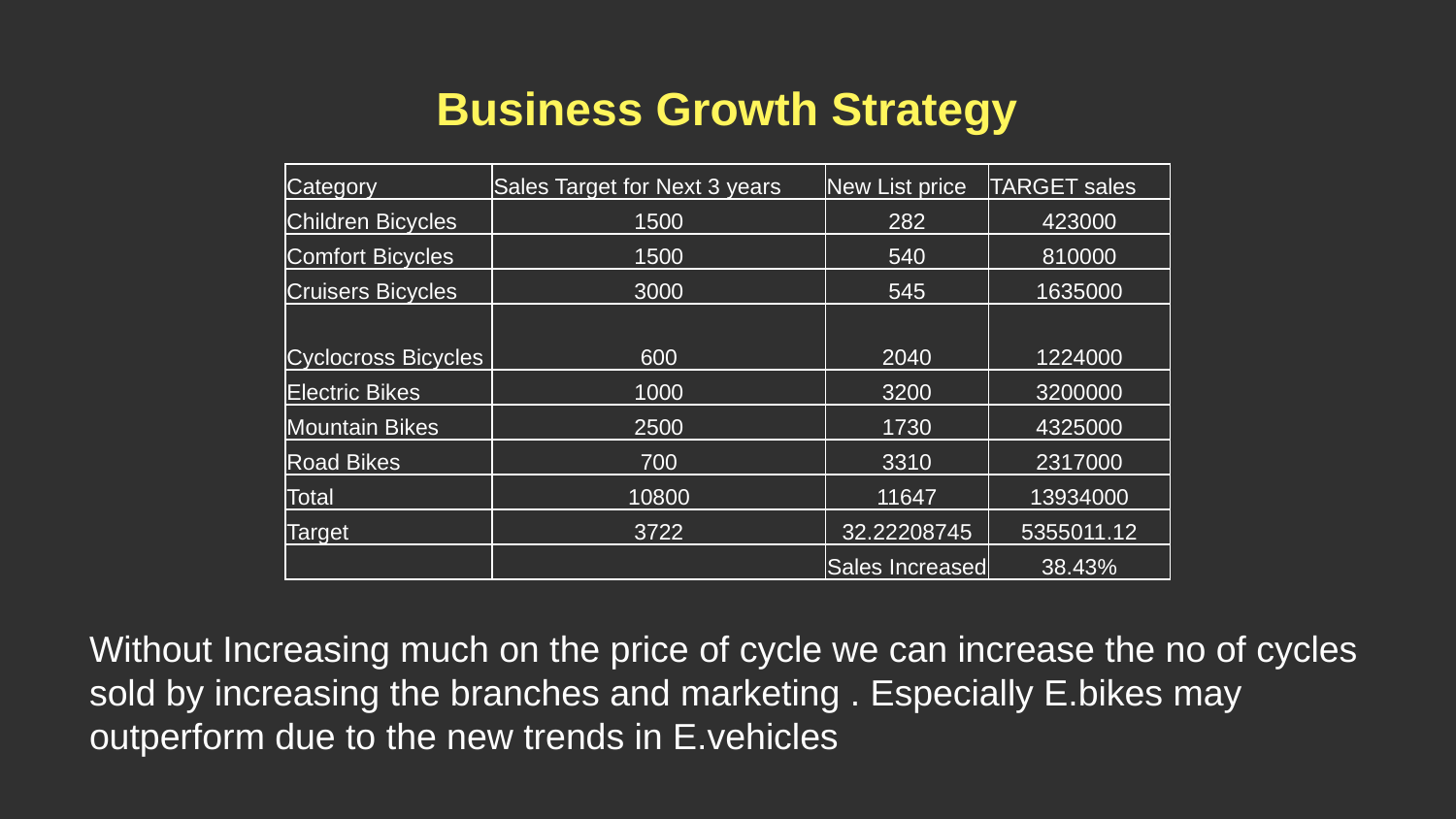

# Business Growth Strategy
| Category | Sales Target for Next 3 years | New List price | TARGET sales |
| --- | --- | --- | --- |
| Children Bicycles | 1500 | 282 | 423000 |
| Comfort Bicycles | 1500 | 540 | 810000 |
| Cruisers Bicycles | 3000 | 545 | 1635000 |
| Cyclocross Bicycles | 600 | 2040 | 1224000 |
| Electric Bikes | 1000 | 3200 | 3200000 |
| Mountain Bikes | 2500 | 1730 | 4325000 |
| Road Bikes | 700 | 3310 | 2317000 |
| Total | 10800 | 11647 | 13934000 |
| Target | 3722 | 32.22208745 | 5355011.12 |
|  |  | Sales Increased | 38.43% |
Without Increasing much on the price of cycle we can increase the no of cycles sold by increasing the branches and marketing . Especially E.bikes may outperform due to the new trends in E.vehicles